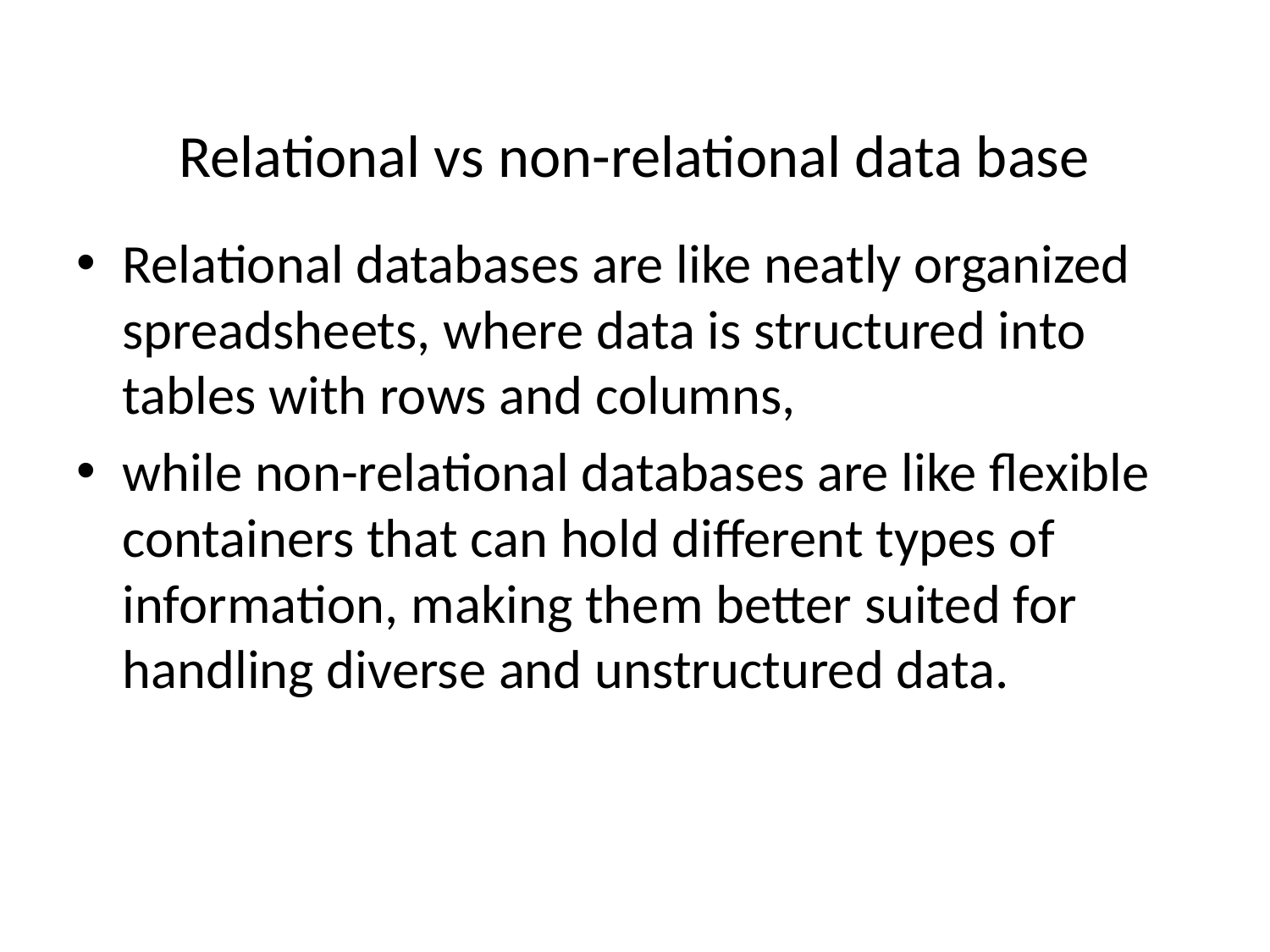

# Relational vs non-relational data base
Relational databases are like neatly organized spreadsheets, where data is structured into tables with rows and columns,
while non-relational databases are like flexible containers that can hold different types of information, making them better suited for handling diverse and unstructured data.